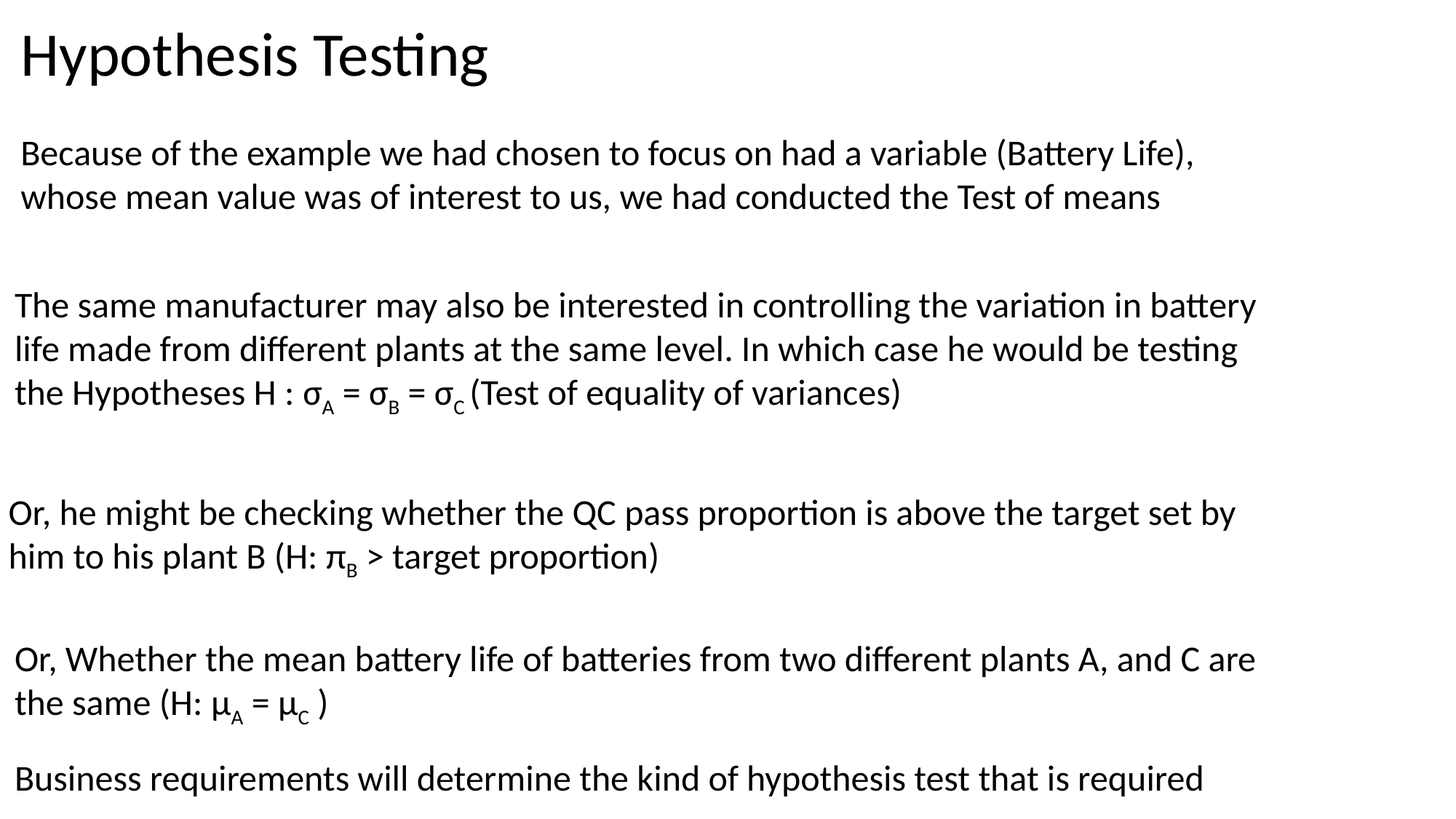

# Hypothesis Testing
Because of the example we had chosen to focus on had a variable (Battery Life), whose mean value was of interest to us, we had conducted the Test of means
The same manufacturer may also be interested in controlling the variation in battery life made from different plants at the same level. In which case he would be testing the Hypotheses H : σA = σB = σC (Test of equality of variances)
Or, he might be checking whether the QC pass proportion is above the target set by him to his plant B (H: πB > target proportion)
Or, Whether the mean battery life of batteries from two different plants A, and C are the same (H: μA = μC )
Business requirements will determine the kind of hypothesis test that is required